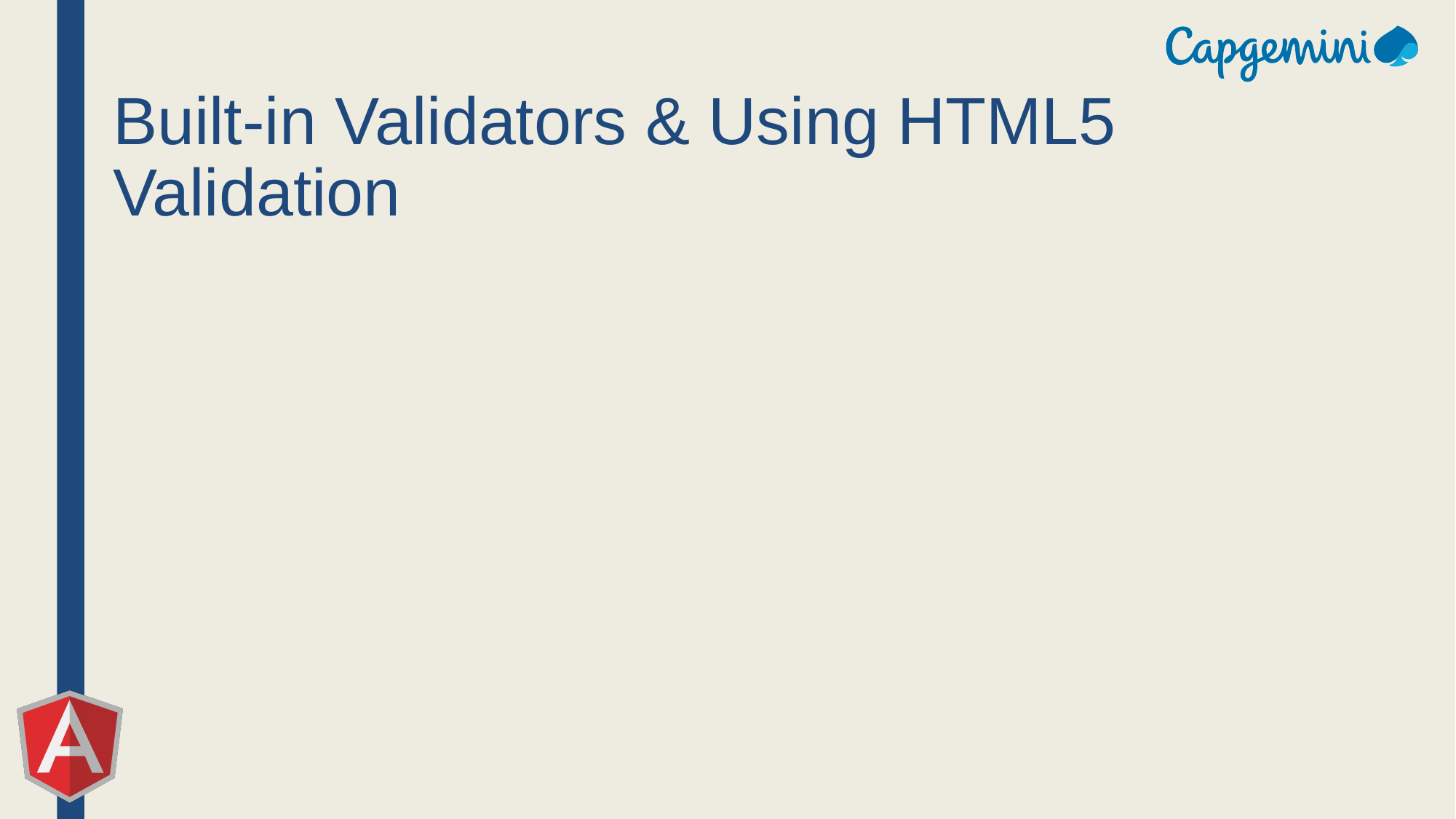

# Built-in Validators & Using HTML5 Validation